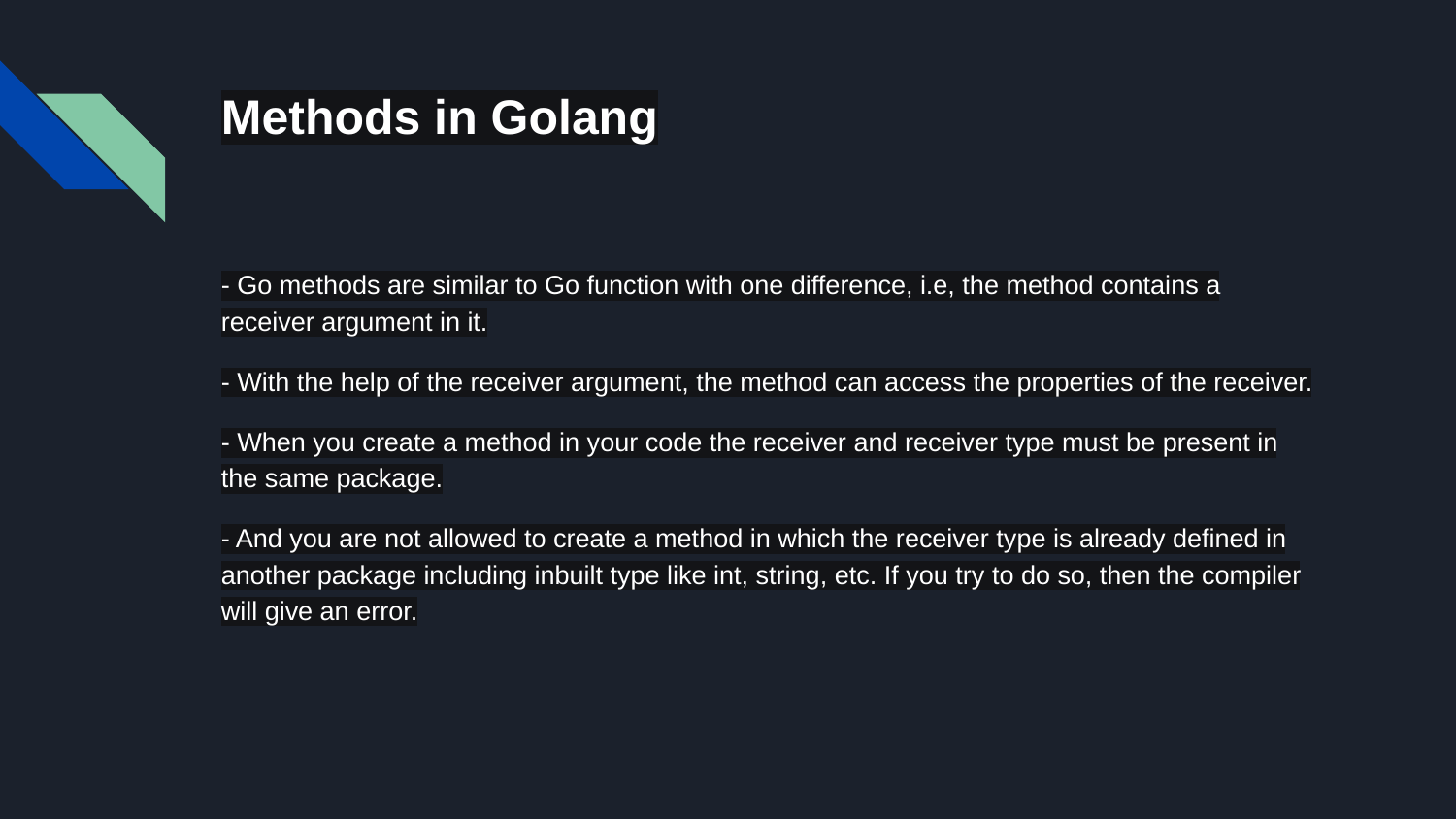

# Methods in Golang

- Go methods are similar to Go function with one difference, i.e, the method contains a receiver argument in it.
- With the help of the receiver argument, the method can access the properties of the receiver.
- When you create a method in your code the receiver and receiver type must be present in the same package.
- And you are not allowed to create a method in which the receiver type is already defined in another package including inbuilt type like int, string, etc. If you try to do so, then the compiler will give an error.